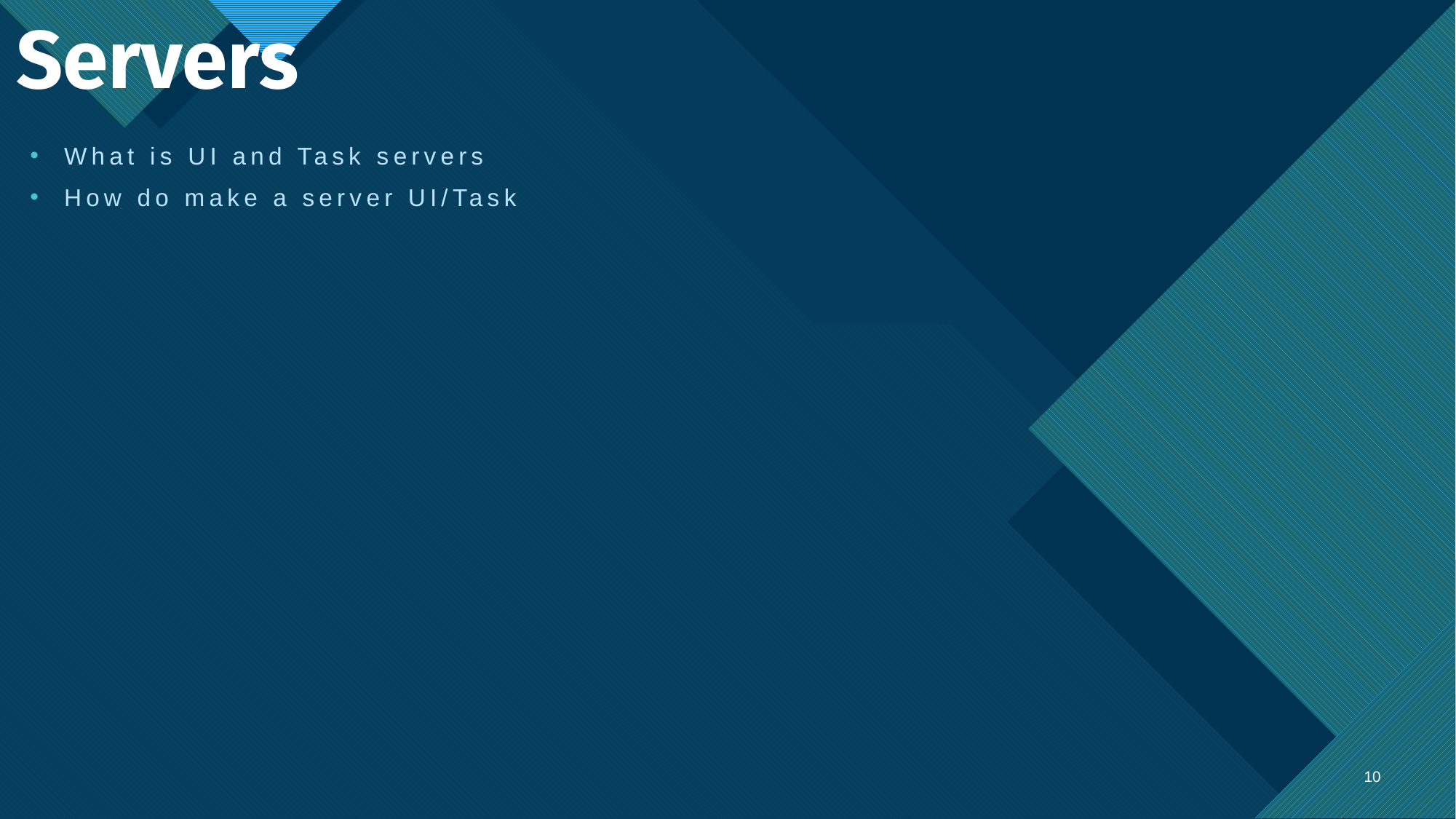

# Servers
What is UI and Task servers
How do make a server UI/Task
10